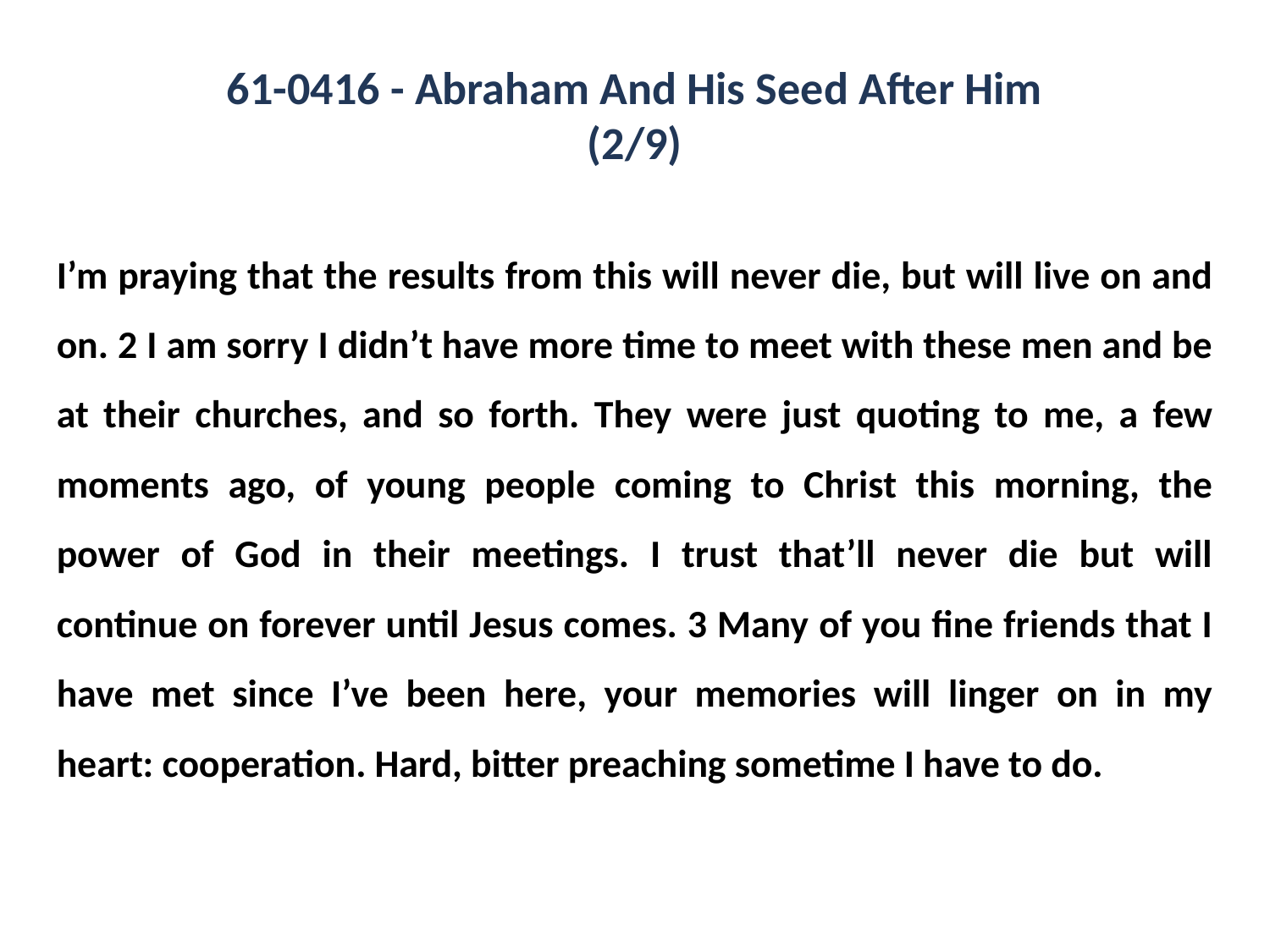

61-0416 - Abraham And His Seed After Him
(2/9)
I’m praying that the results from this will never die, but will live on and on. 2 I am sorry I didn’t have more time to meet with these men and be at their churches, and so forth. They were just quoting to me, a few moments ago, of young people coming to Christ this morning, the power of God in their meetings. I trust that’ll never die but will continue on forever until Jesus comes. 3 Many of you fine friends that I have met since I’ve been here, your memories will linger on in my heart: cooperation. Hard, bitter preaching sometime I have to do.